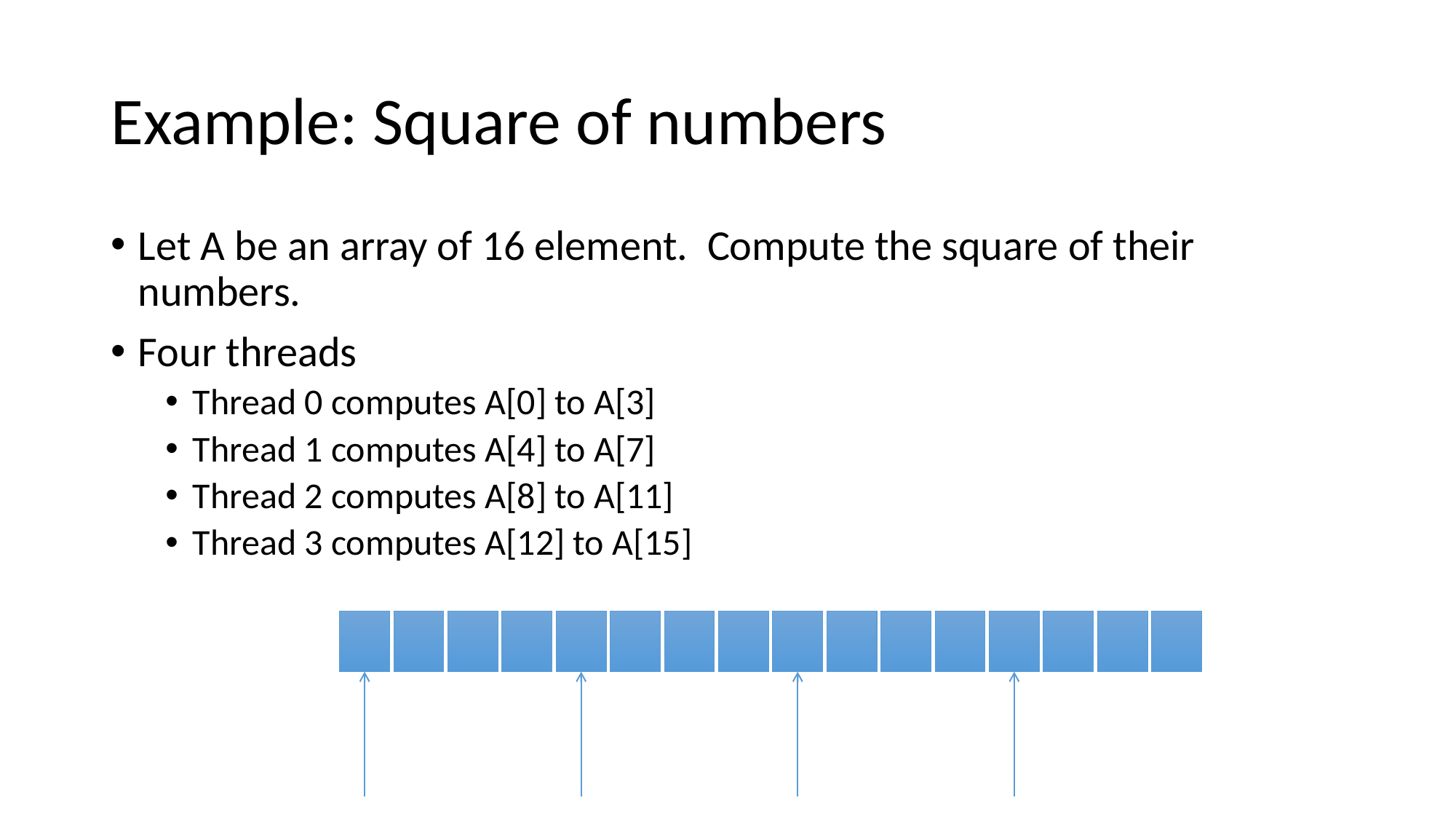

# Example: Square of numbers
Let A be an array of 16 element.  Compute the square of their numbers.
Four threads
Thread 0 computes A[0] to A[3]
Thread 1 computes A[4] to A[7]
Thread 2 computes A[8] to A[11]
Thread 3 computes A[12] to A[15]